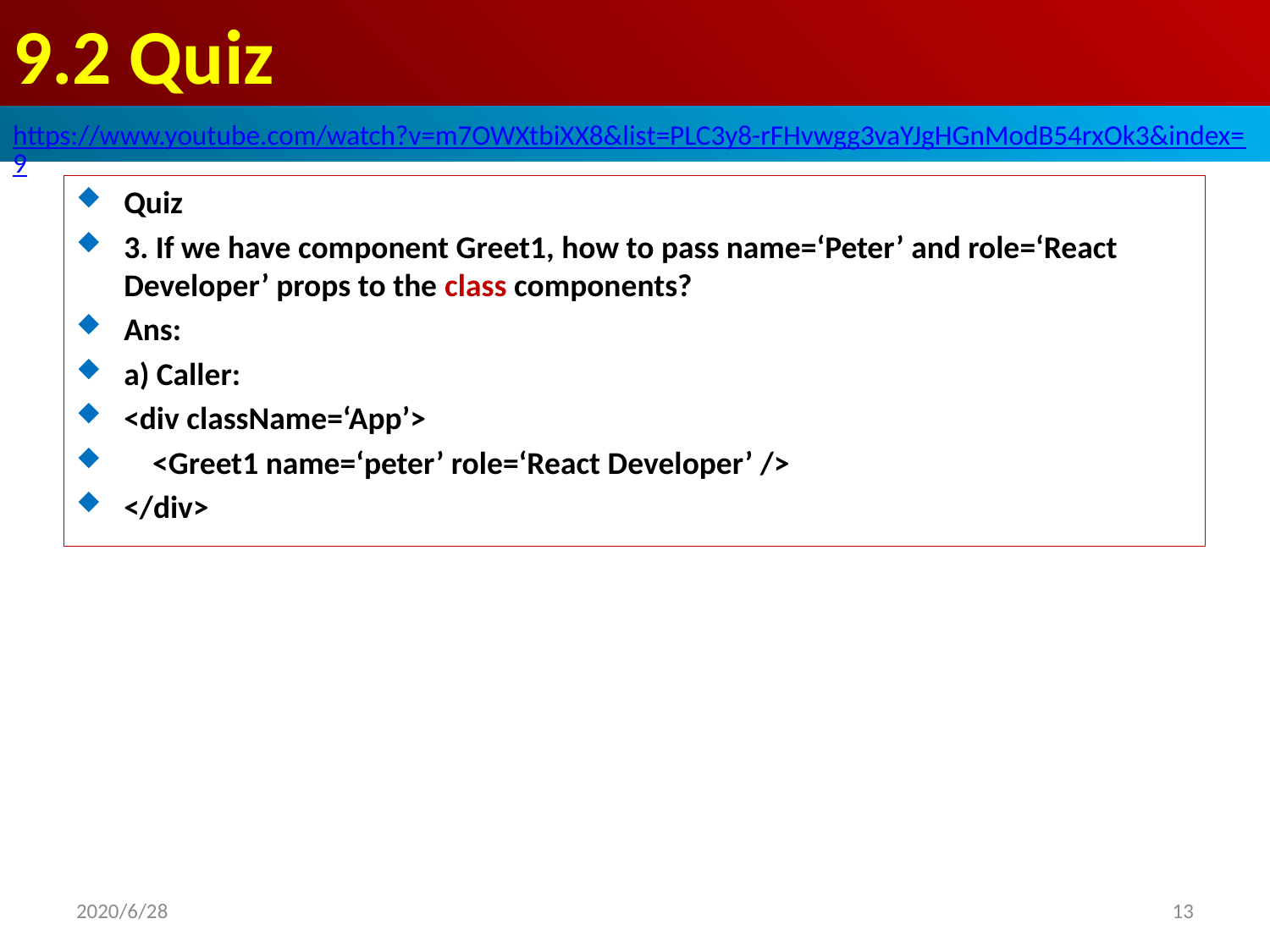

# 9.2 Quiz
https://www.youtube.com/watch?v=m7OWXtbiXX8&list=PLC3y8-rFHvwgg3vaYJgHGnModB54rxOk3&index=9
Quiz
3. If we have component Greet1, how to pass name=‘Peter’ and role=‘React Developer’ props to the class components?
Ans:
a) Caller:
<div className=‘App’>
    <Greet1 name=‘peter’ role=‘React Developer’ />
</div>
2020/6/28
13